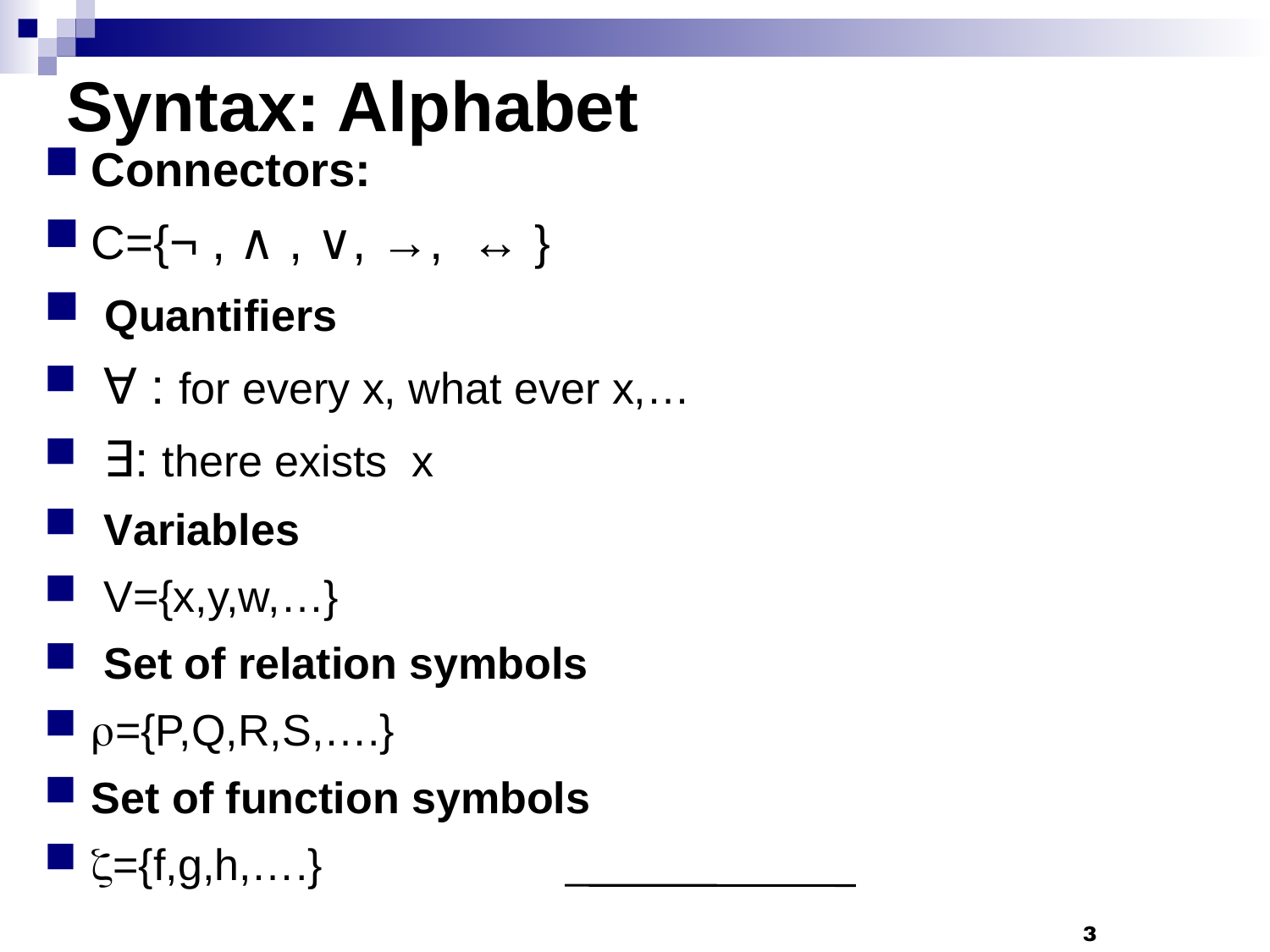

Syntax: Alphabet
Connectors:
C={¬ , ∧ , ∨, →,  ↔ }
 Quantifiers
 ∀ : for every x, what ever x,…
 ∃: there exists  x
 Variables
 V={x,y,w,…}
 Set of relation symbols
ρ={P,Q,R,S,….}
Set of function symbols
ζ={f,g,h,….}
3